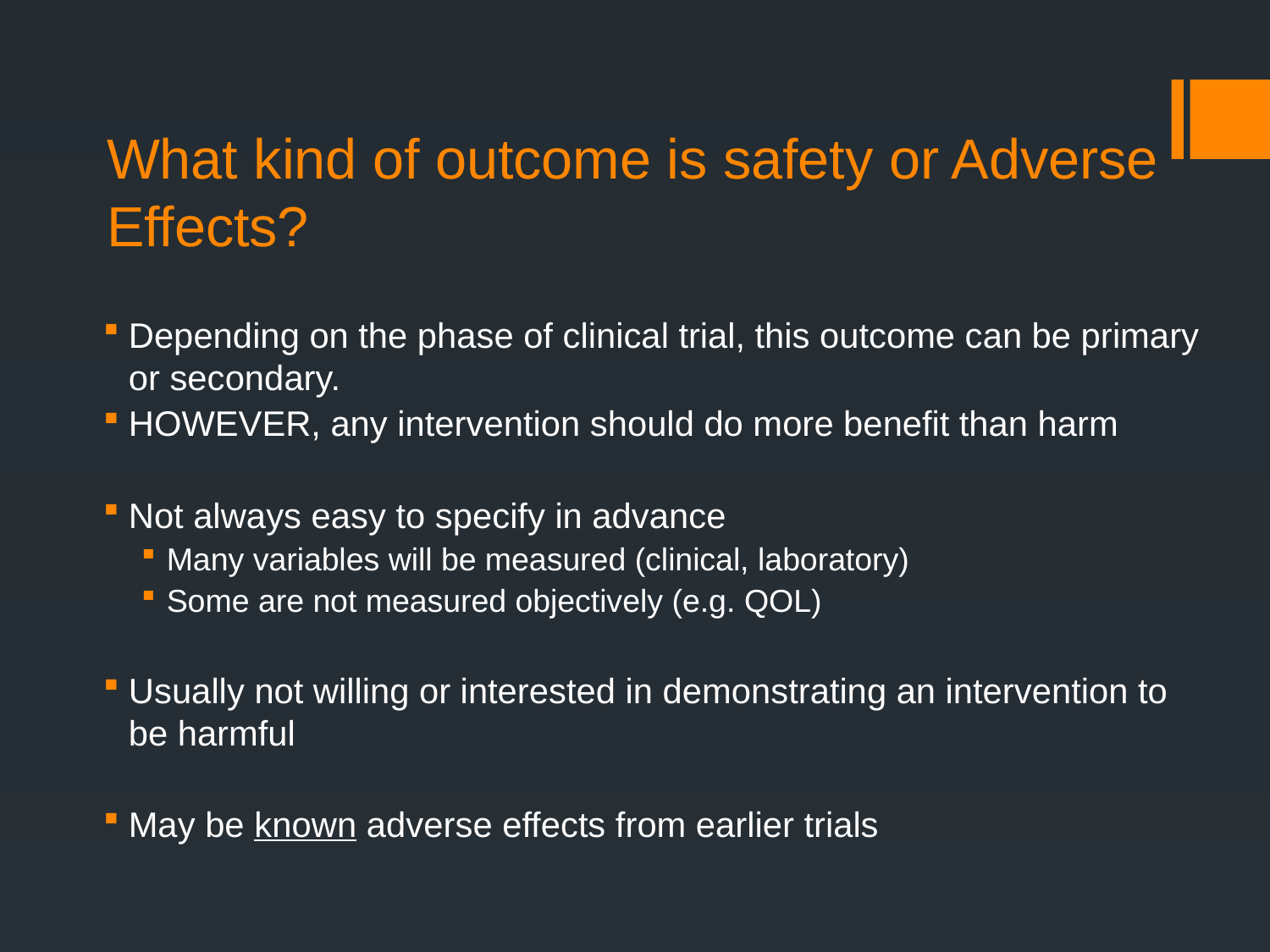

# What kind of outcome is safety or Adverse Effects?
Depending on the phase of clinical trial, this outcome can be primary or secondary.
HOWEVER, any intervention should do more benefit than harm

Not always easy to specify in advance
Many variables will be measured (clinical, laboratory)
Some are not measured objectively (e.g. QOL)

Usually not willing or interested in demonstrating an intervention to be harmful

May be known adverse effects from earlier trials